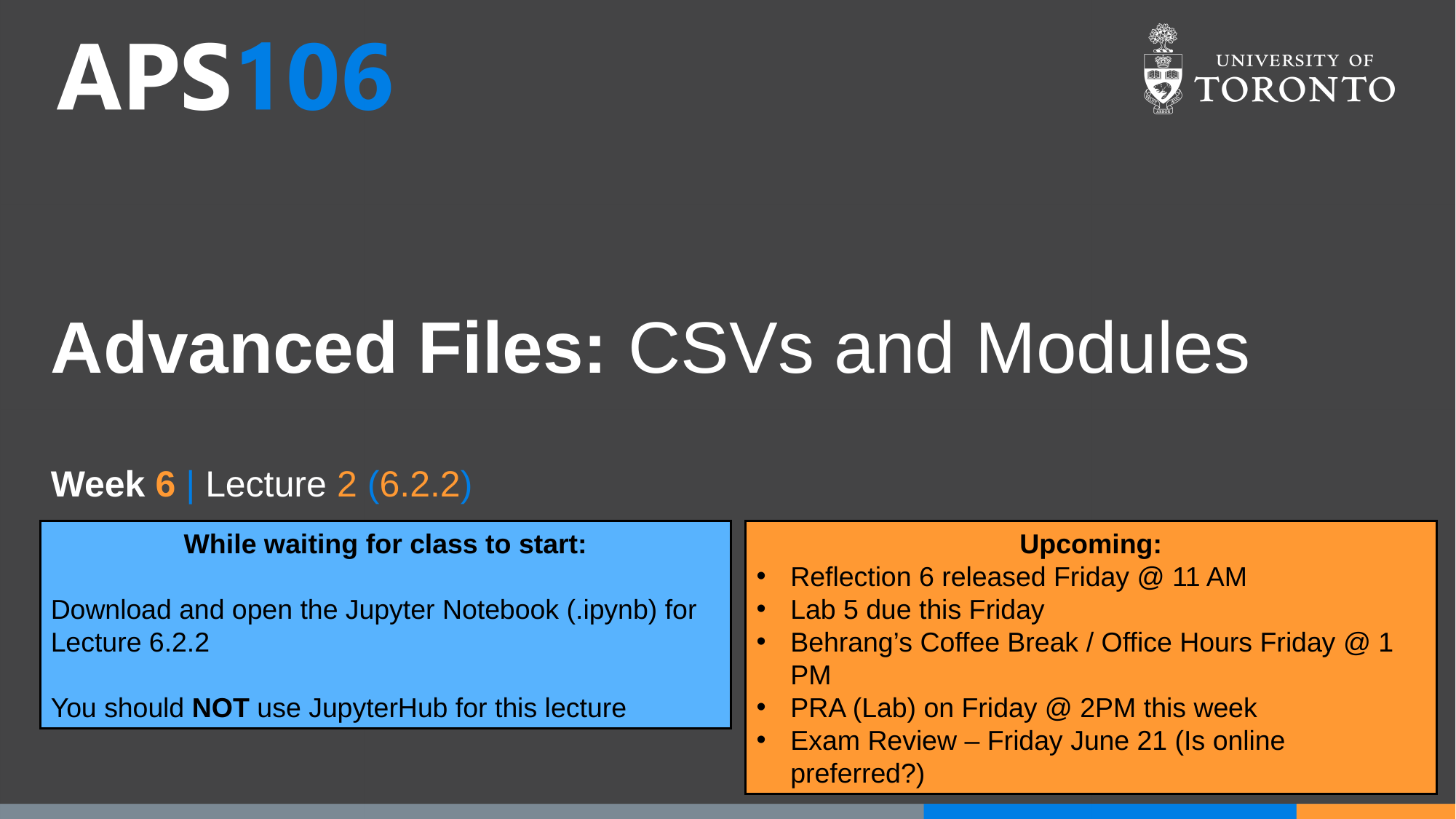

# Advanced Files: CSVs and Modules
Week 6 | Lecture 2 (6.2.2)
While waiting for class to start:

Download and open the Jupyter Notebook (.ipynb) for Lecture 6.2.2

You should NOT use JupyterHub for this lecture
Upcoming:
Reflection 6 released Friday @ 11 AM
Lab 5 due this Friday
Behrang’s Coffee Break / Office Hours Friday @ 1 PM
PRA (Lab) on Friday @ 2PM this week
Exam Review – Friday June 21 (Is online preferred?)